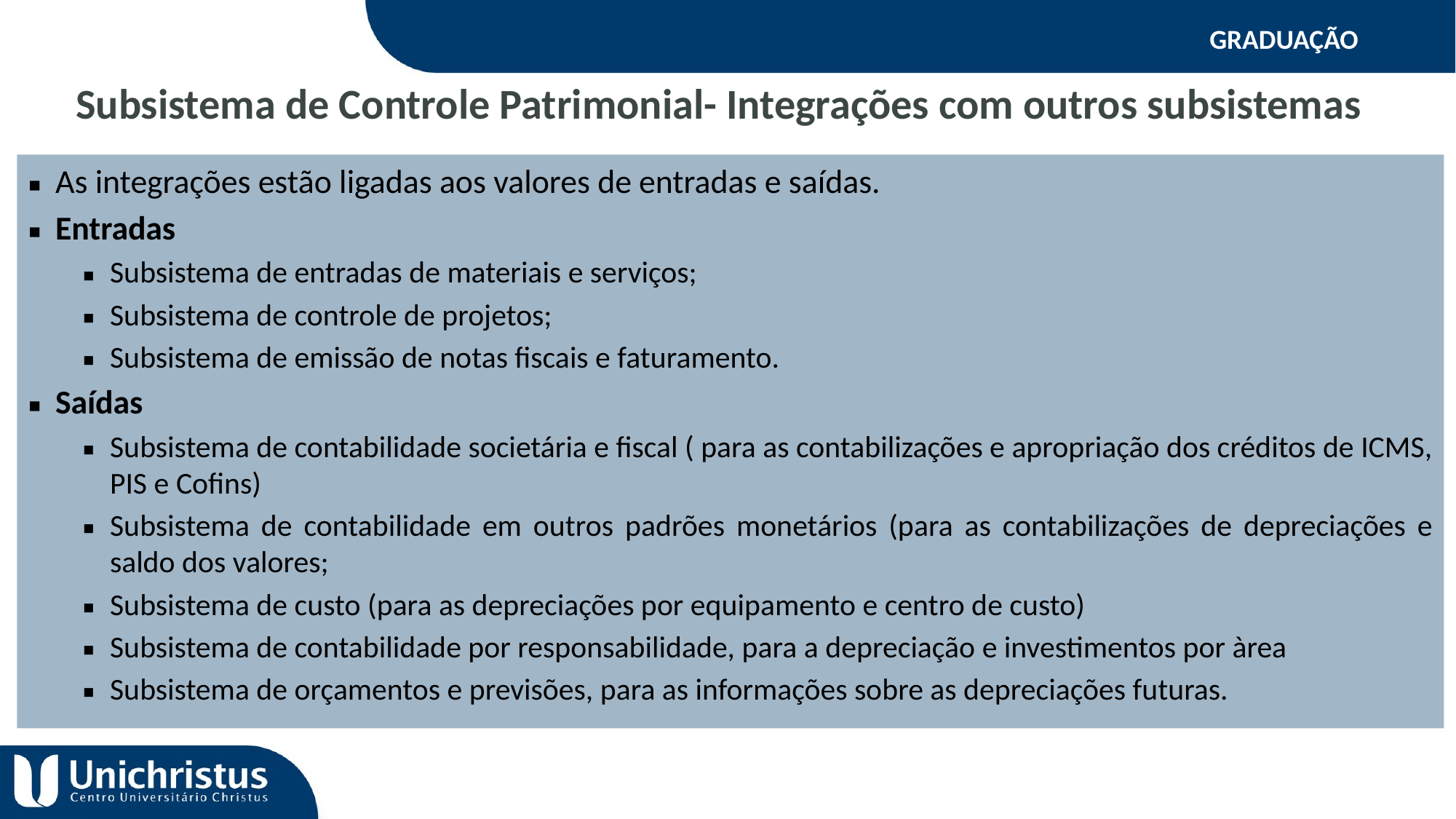

GRADUAÇÃO
Subsistema de Controle Patrimonial- Integrações com outros subsistemas

As integrações estão ligadas aos valores de entradas e saídas.
Entradas
Subsistema de entradas de materiais e serviços;
Subsistema de controle de projetos;
Subsistema de emissão de notas fiscais e faturamento.
Saídas
Subsistema de contabilidade societária e fiscal ( para as contabilizações e apropriação dos créditos de ICMS, PIS e Cofins)
Subsistema de contabilidade em outros padrões monetários (para as contabilizações de depreciações e saldo dos valores;
Subsistema de custo (para as depreciações por equipamento e centro de custo)
Subsistema de contabilidade por responsabilidade, para a depreciação e investimentos por àrea
Subsistema de orçamentos e previsões, para as informações sobre as depreciações futuras.